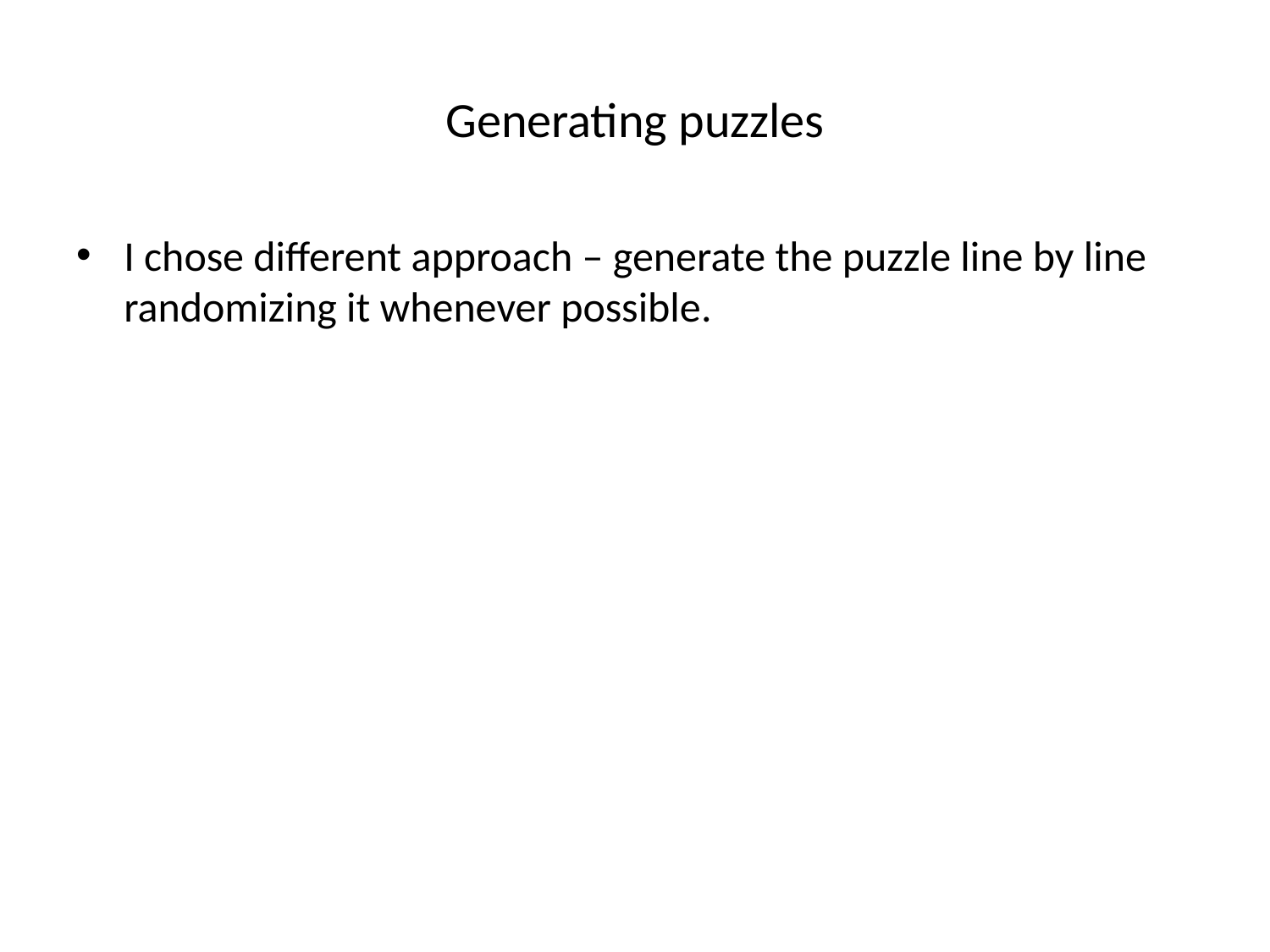

# Generating puzzles
I chose different approach – generate the puzzle line by line randomizing it whenever possible.